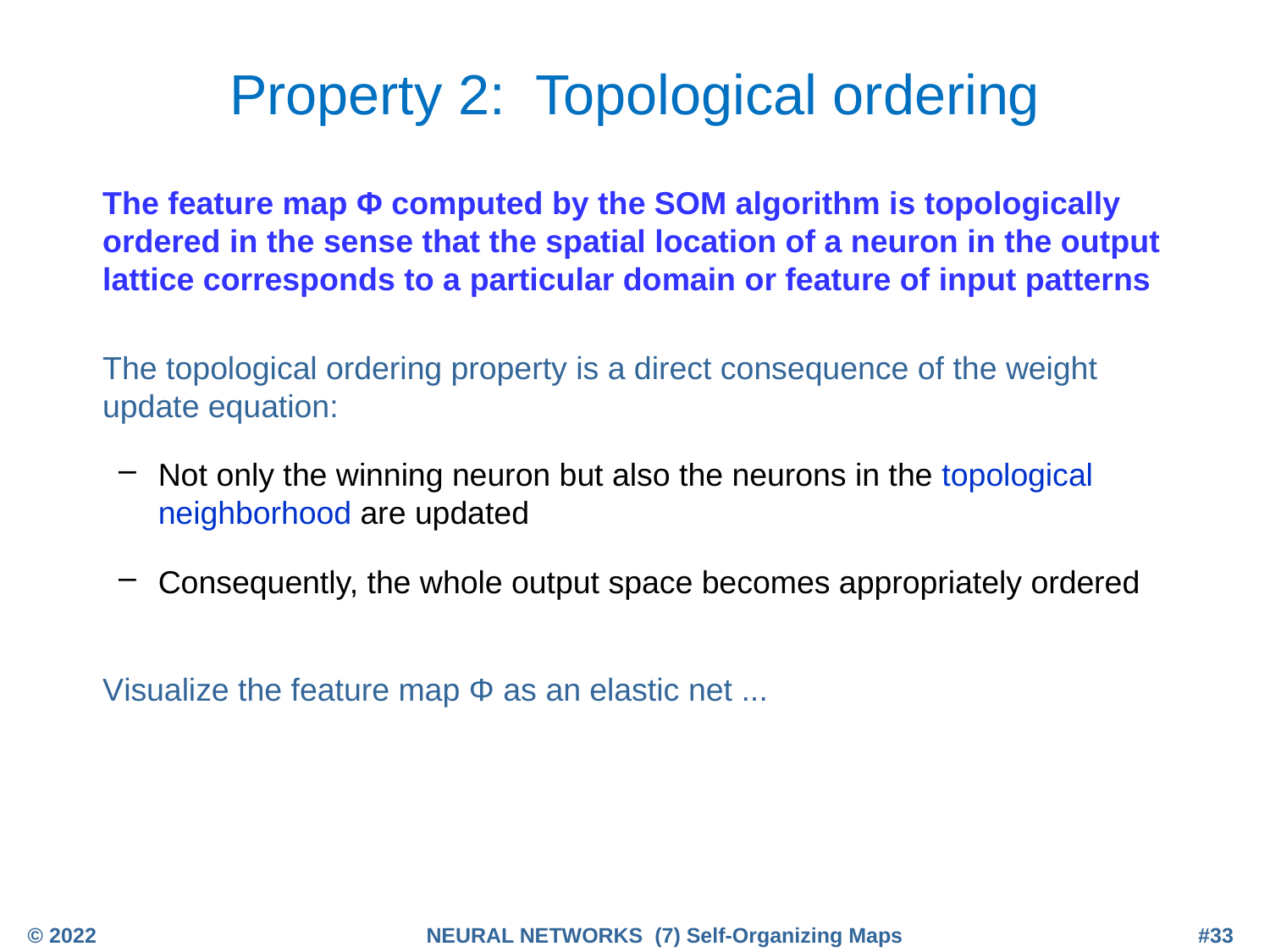

# Property 2:  Topological ordering
	The feature map Φ computed by the SOM algorithm is topologically ordered in the sense that the spatial location of a neuron in the output lattice corresponds to a particular domain or feature of input patterns

	The topological ordering property is a direct consequence of the weight update equation:

Not only the winning neuron but also the neurons in the topological neighborhood are updated

Consequently, the whole output space becomes appropriately ordered

	Visualize the feature map Φ as an elastic net ...
© 2022
NEURAL NETWORKS  (7) Self-Organizing Maps
#33